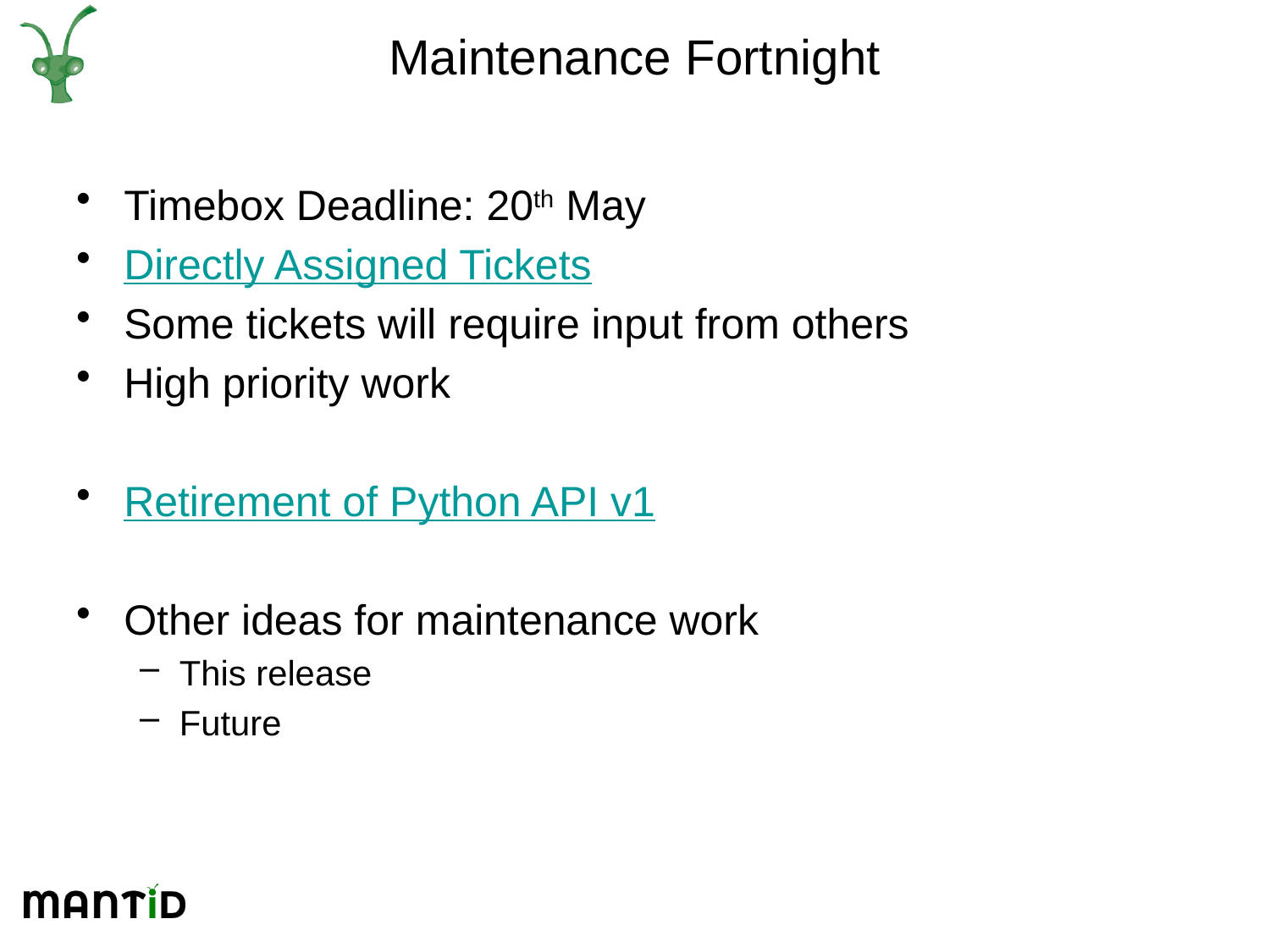

# Maintenance Fortnight
Timebox Deadline: 20th May
Directly Assigned Tickets
Some tickets will require input from others
High priority work

Retirement of Python API v1

Other ideas for maintenance work
This release
Future